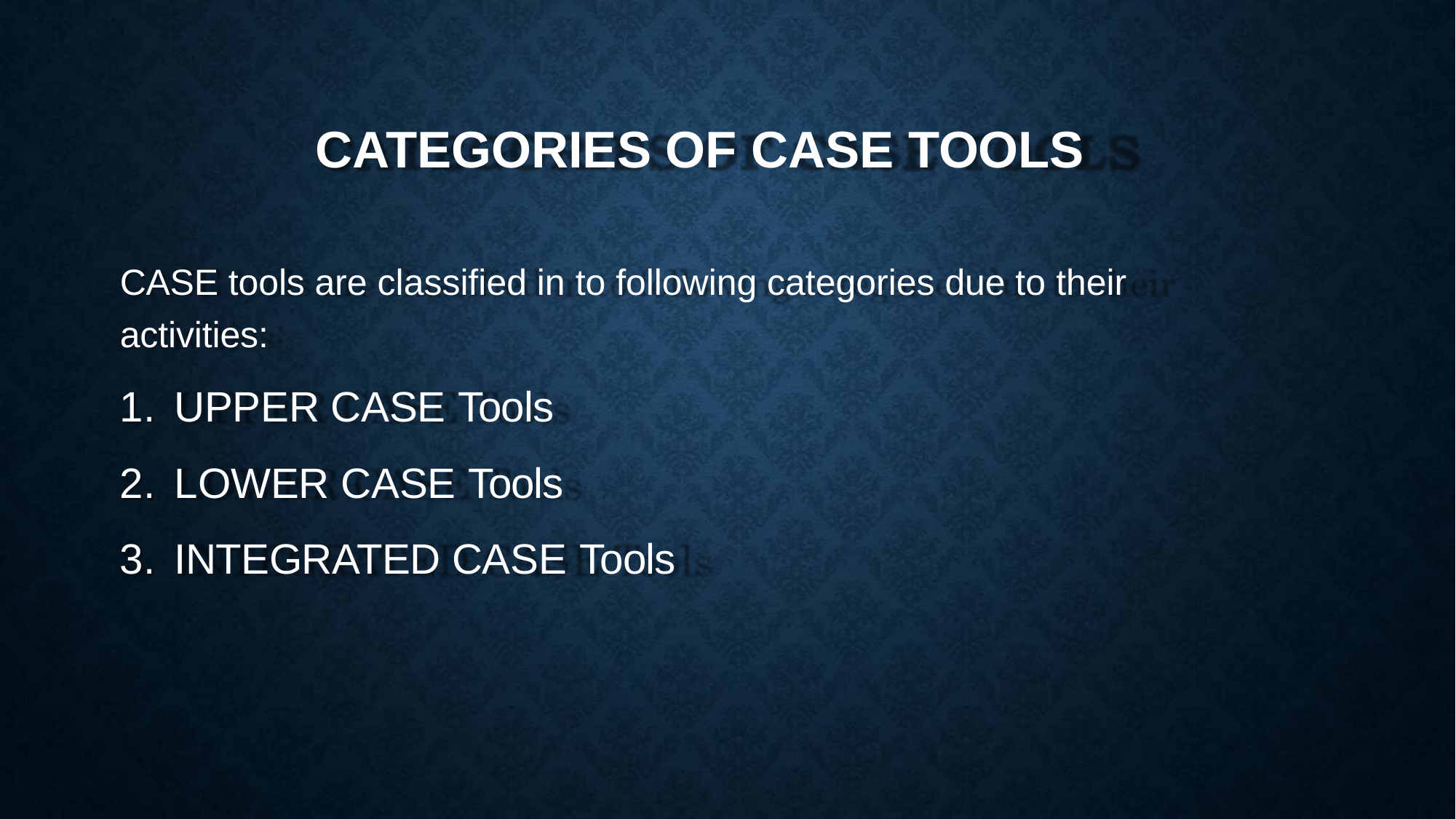

# CATEGORIES OF CASE TOOLS

CASE tools are classified in to following categories due to their
activities:
UPPER CASE Tools
LOWER CASE Tools
INTEGRATED CASE Tools